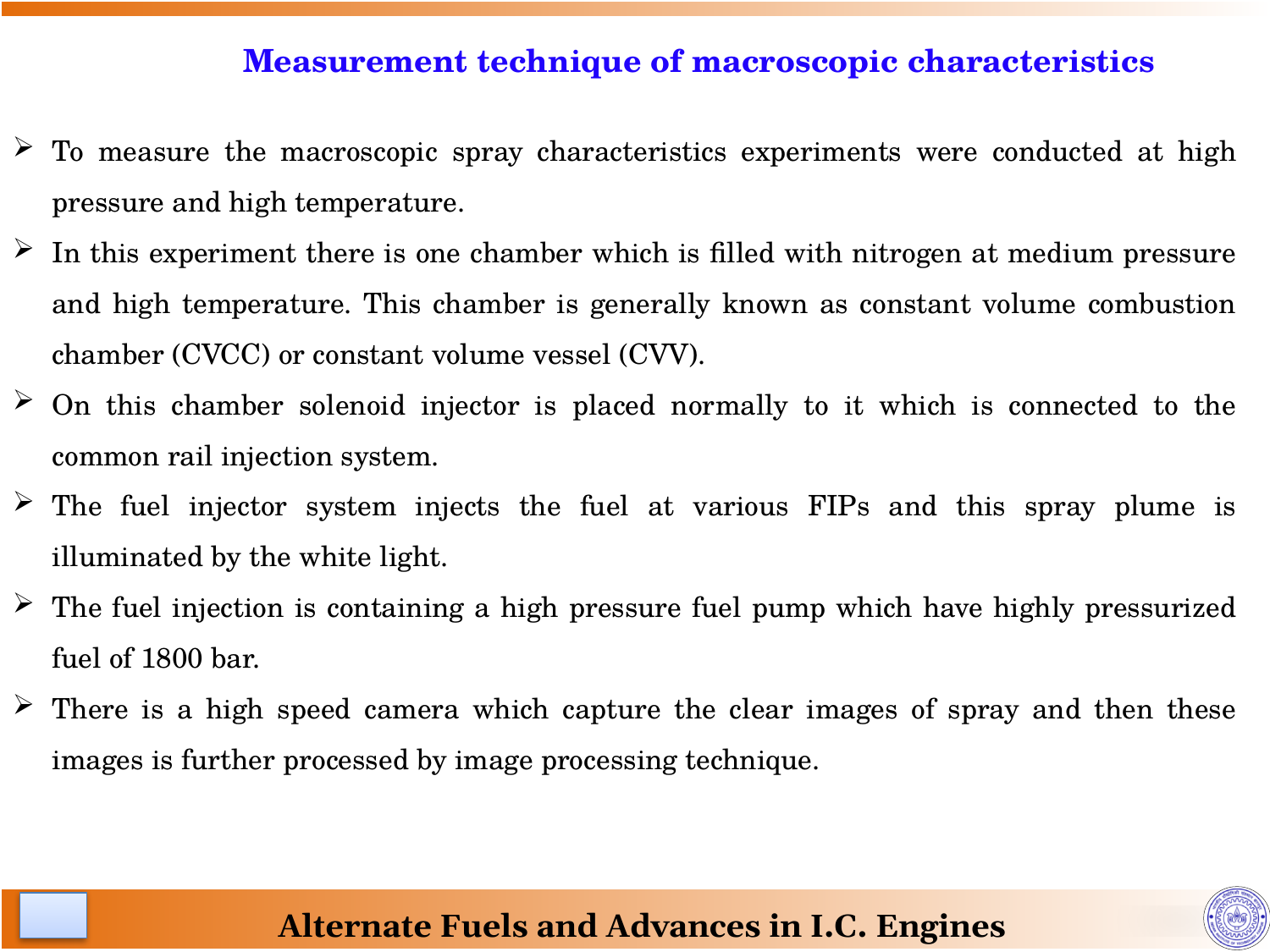

Measurement technique of macroscopic characteristics
To measure the macroscopic spray characteristics experiments were conducted at high pressure and high temperature.
In this experiment there is one chamber which is filled with nitrogen at medium pressure and high temperature. This chamber is generally known as constant volume combustion chamber (CVCC) or constant volume vessel (CVV).
On this chamber solenoid injector is placed normally to it which is connected to the common rail injection system.
The fuel injector system injects the fuel at various FIPs and this spray plume is illuminated by the white light.
The fuel injection is containing a high pressure fuel pump which have highly pressurized fuel of 1800 bar.
There is a high speed camera which capture the clear images of spray and then these images is further processed by image processing technique.

4